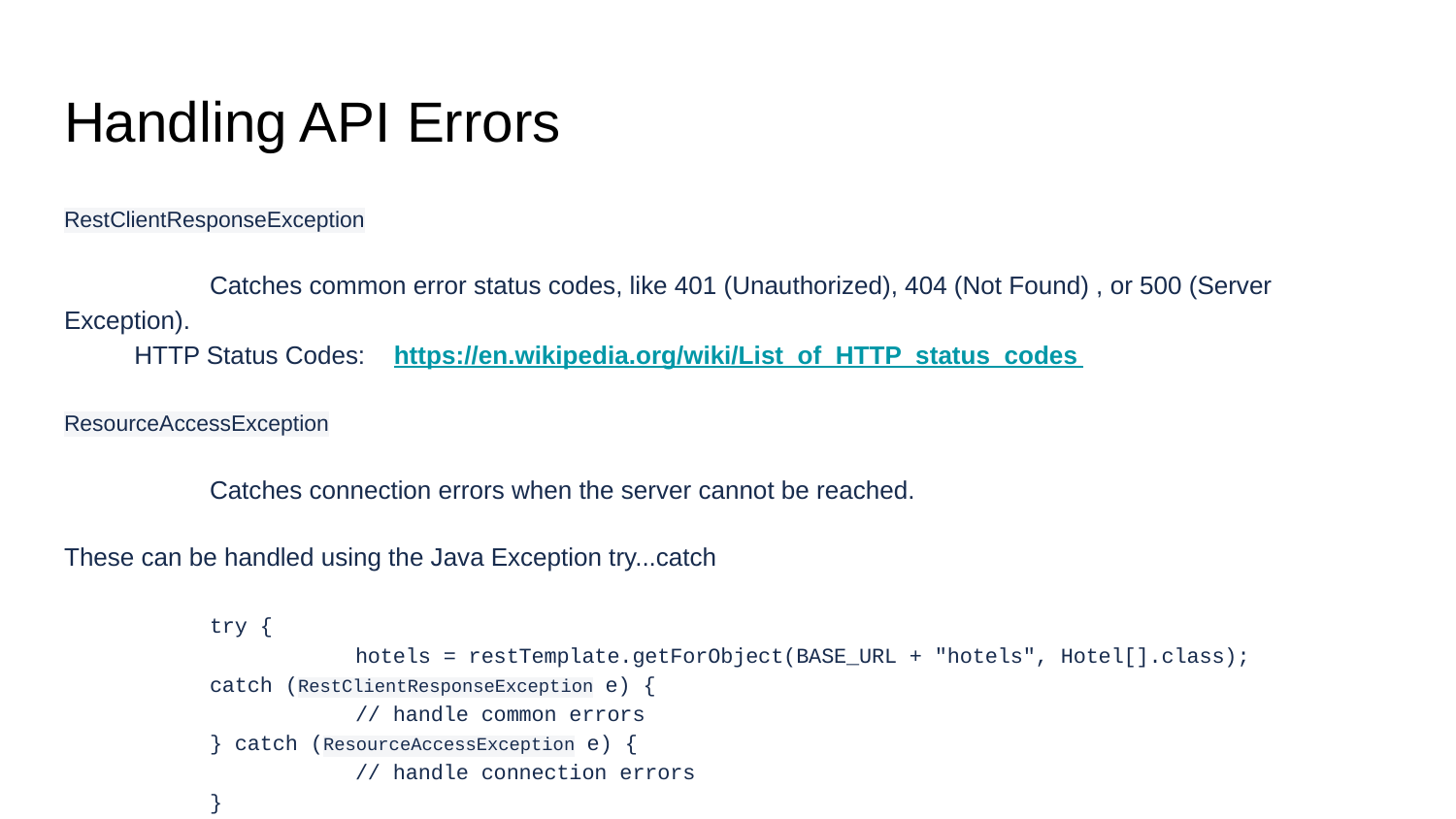

# Handling API Errors
RestClientResponseException
	Catches common error status codes, like 401 (Unauthorized), 404 (Not Found) , or 500 (Server Exception).
          HTTP Status Codes:    https://en.wikipedia.org/wiki/List_of_HTTP_status_codes
ResourceAccessException
	Catches connection errors when the server cannot be reached.
These can be handled using the Java Exception try...catch
	try {
		hotels = restTemplate.getForObject(BASE_URL + "hotels", Hotel[].class);
	catch (RestClientResponseException e) {
		// handle common errors
	} catch (ResourceAccessException e) {
		// handle connection errors
	}